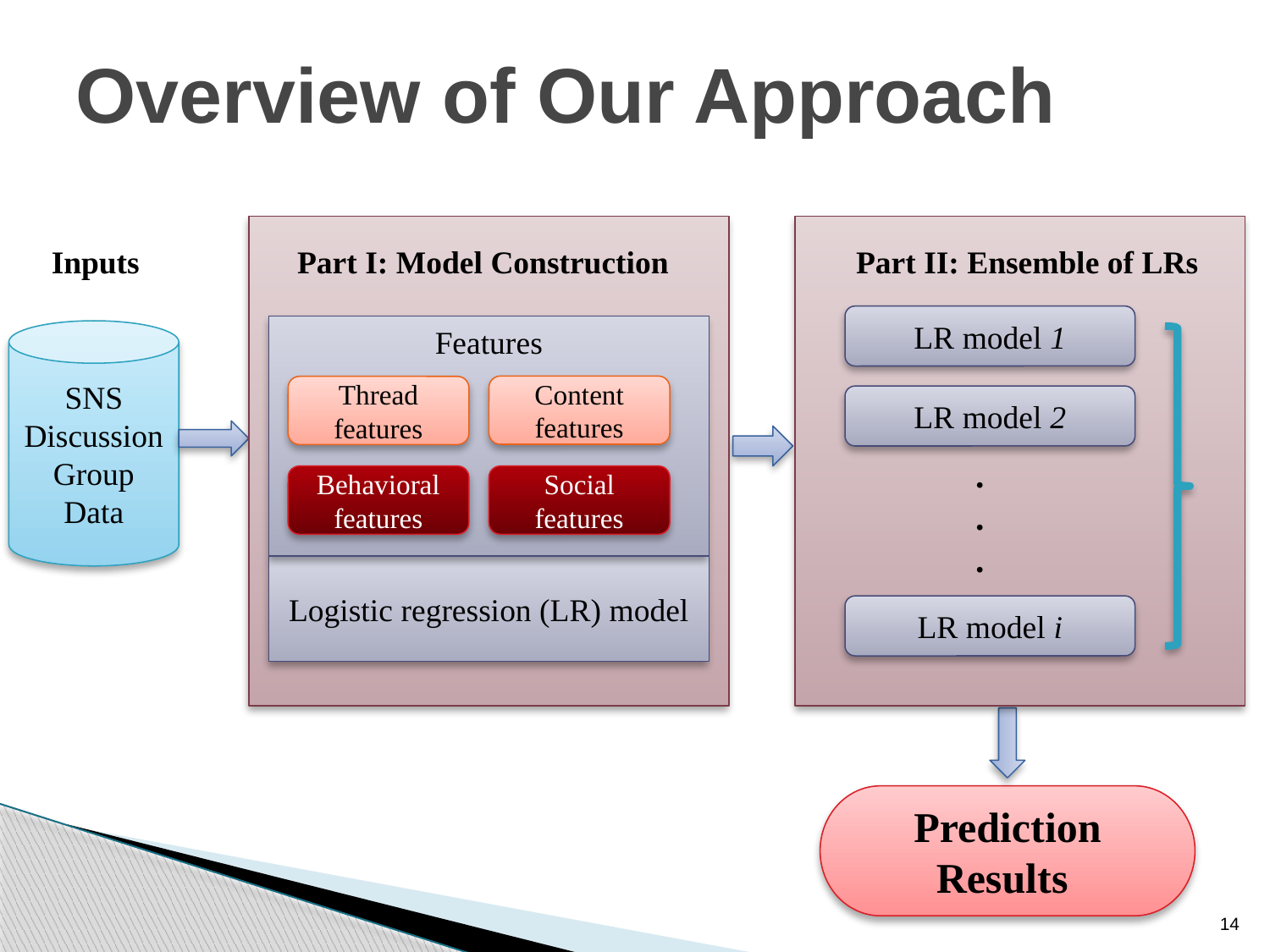

# Overview of Our Approach

Part I: Model Construction
Features
Content features
Thread features
Behavioral features
Social features
Logistic regression (LR) model

LR model 1

LR model 2
·
·
·
LR model i
Inputs
Part II: Ensemble of LR Models
Part II: Ensemble of LRs
SNS Discussion Group Data

Prediction Results
14